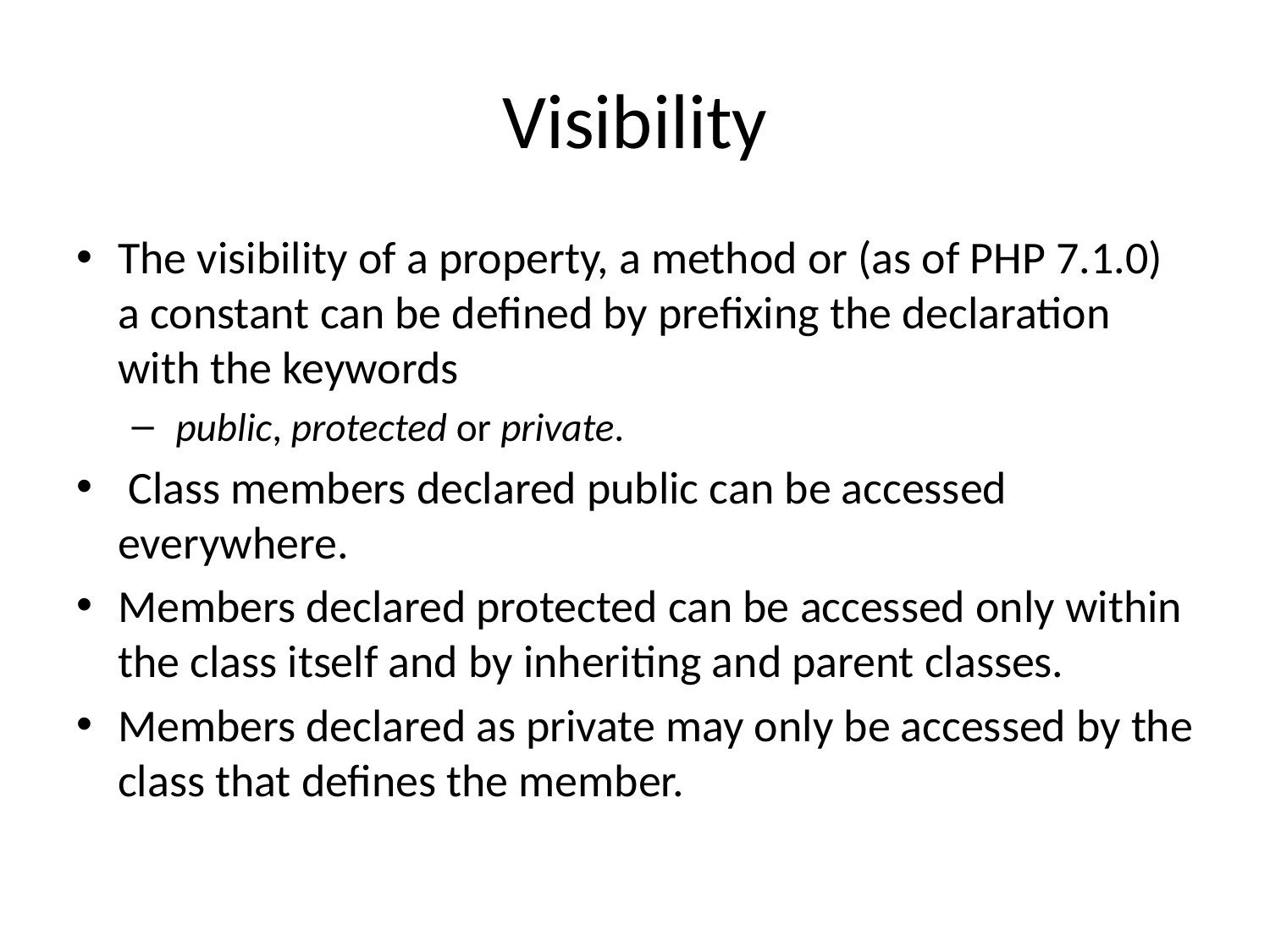

# Visibility
The visibility of a property, a method or (as of PHP 7.1.0) a constant can be defined by prefixing the declaration with the keywords
 public, protected or private.
 Class members declared public can be accessed everywhere.
Members declared protected can be accessed only within the class itself and by inheriting and parent classes.
Members declared as private may only be accessed by the class that defines the member.